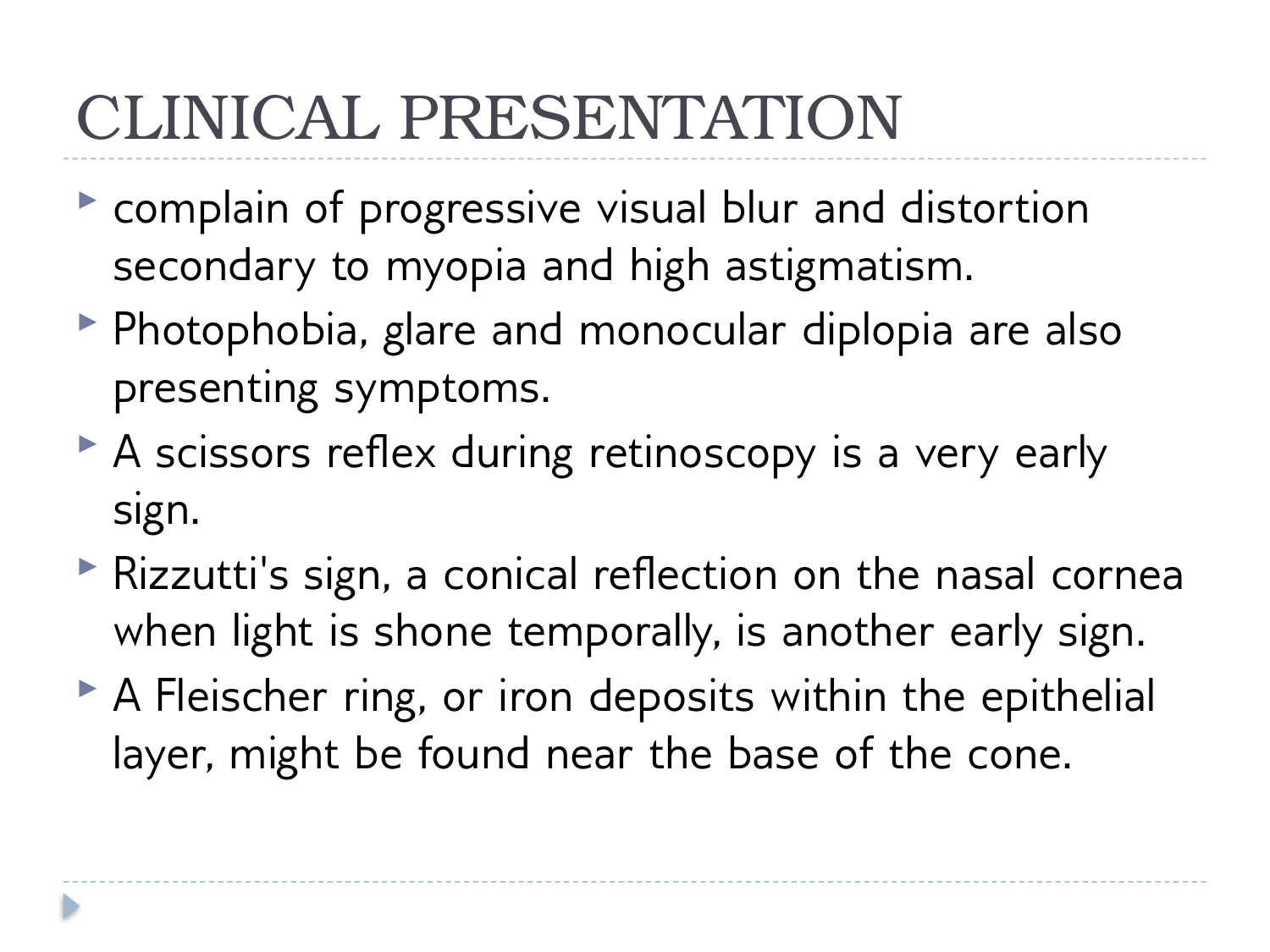

# CLINICAL PRESENTATION
complain of progressive visual blur and distortion secondary to myopia and high astigmatism.
Photophobia, glare and monocular diplopia are also presenting symptoms.
A scissors reflex during retinoscopy is a very early sign.
Rizzutti's sign, a conical reflection on the nasal cornea when light is shone temporally, is another early sign.
A Fleischer ring, or iron deposits within the epithelial layer, might be found near the base of the cone.